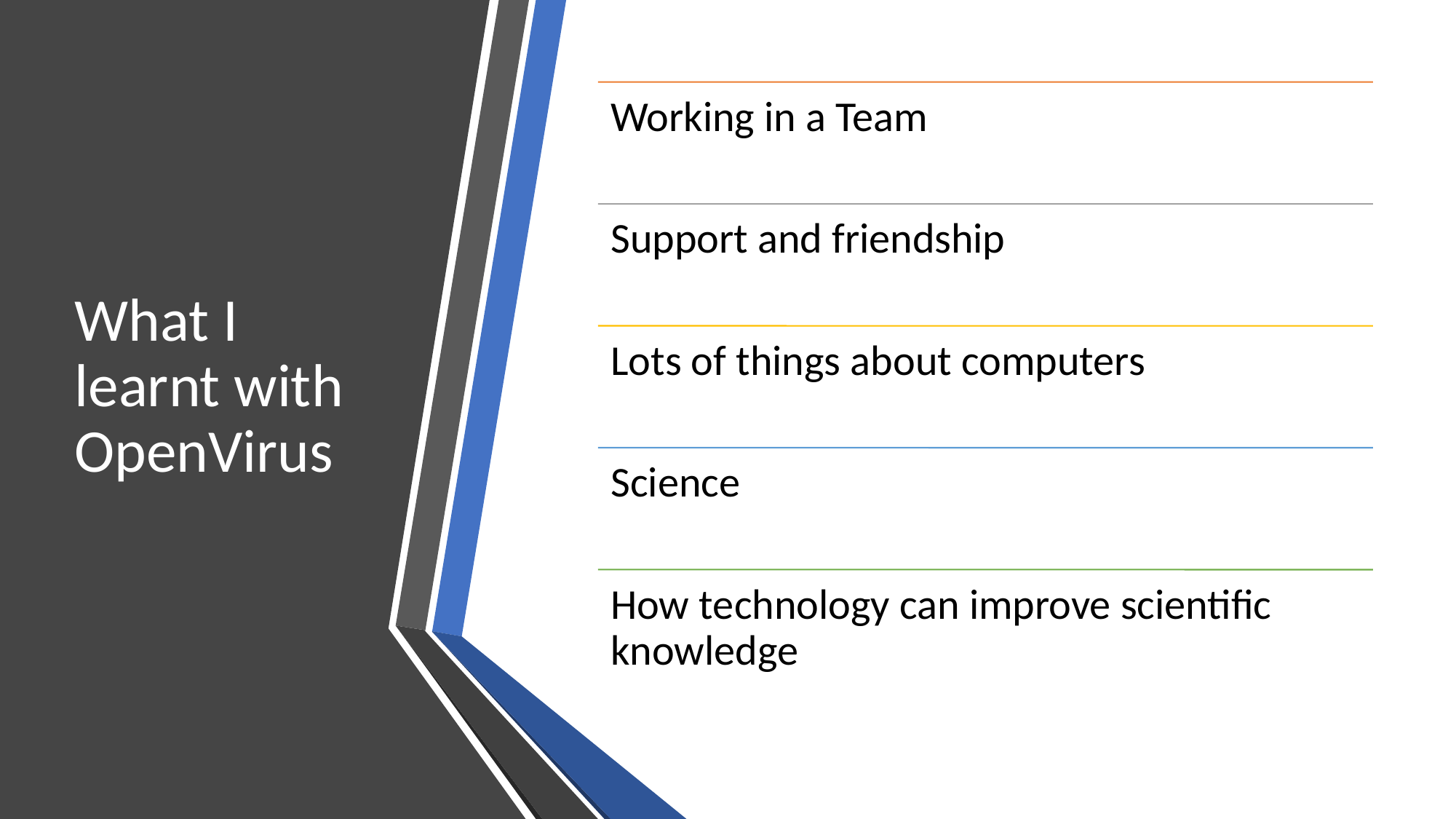

# What I learnt with OpenVirus
Working in a Team
Support and friendship
Lots of things about computers
Science
How technology can improve scientific knowledge